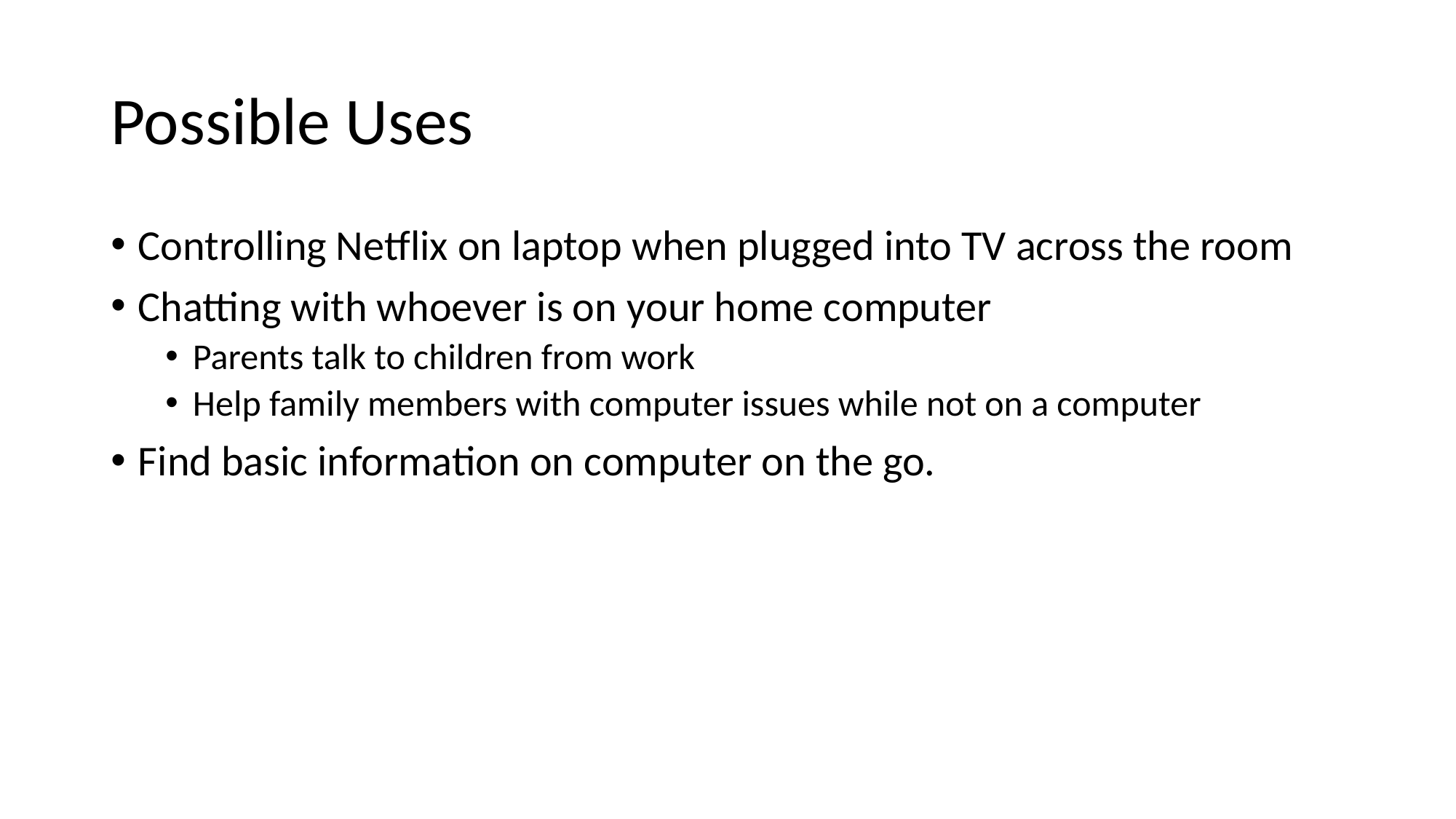

# Possible Uses
Controlling Netflix on laptop when plugged into TV across the room
Chatting with whoever is on your home computer
Parents talk to children from work
Help family members with computer issues while not on a computer
Find basic information on computer on the go.